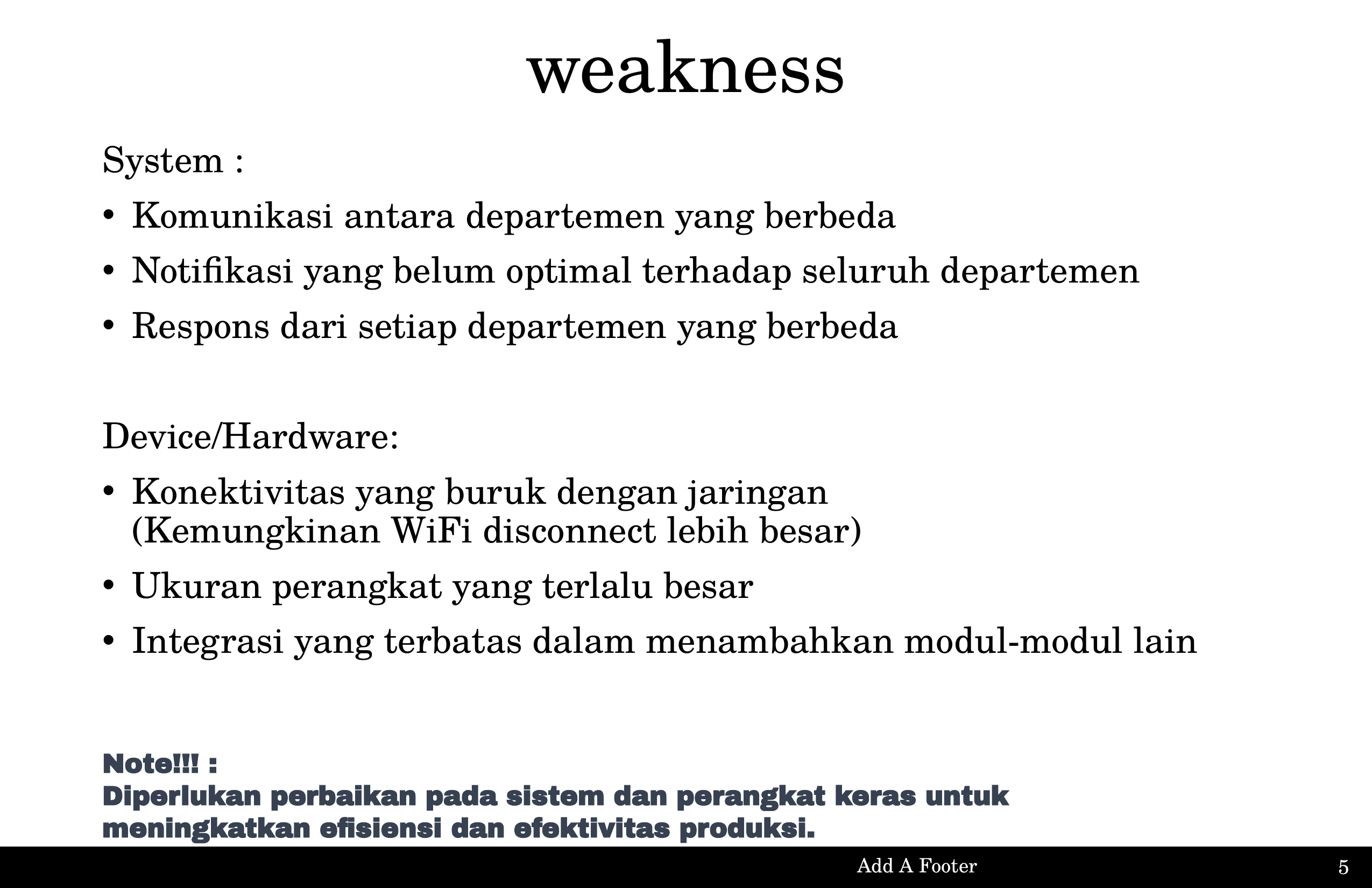

# weakness
System :
Komunikasi antara departemen yang berbeda
Notifikasi yang belum optimal terhadap seluruh departemen
Respons dari setiap departemen yang berbeda

Device/Hardware:
Konektivitas yang buruk dengan jaringan
(Kemungkinan WiFi disconnect lebih besar)
Ukuran perangkat yang terlalu besar
Integrasi yang terbatas dalam menambahkan modul-modul lain

Note!!! :
Diperlukan perbaikan pada sistem dan perangkat keras untuk meningkatkan efisiensi dan efektivitas produksi.
5
Add A Footer